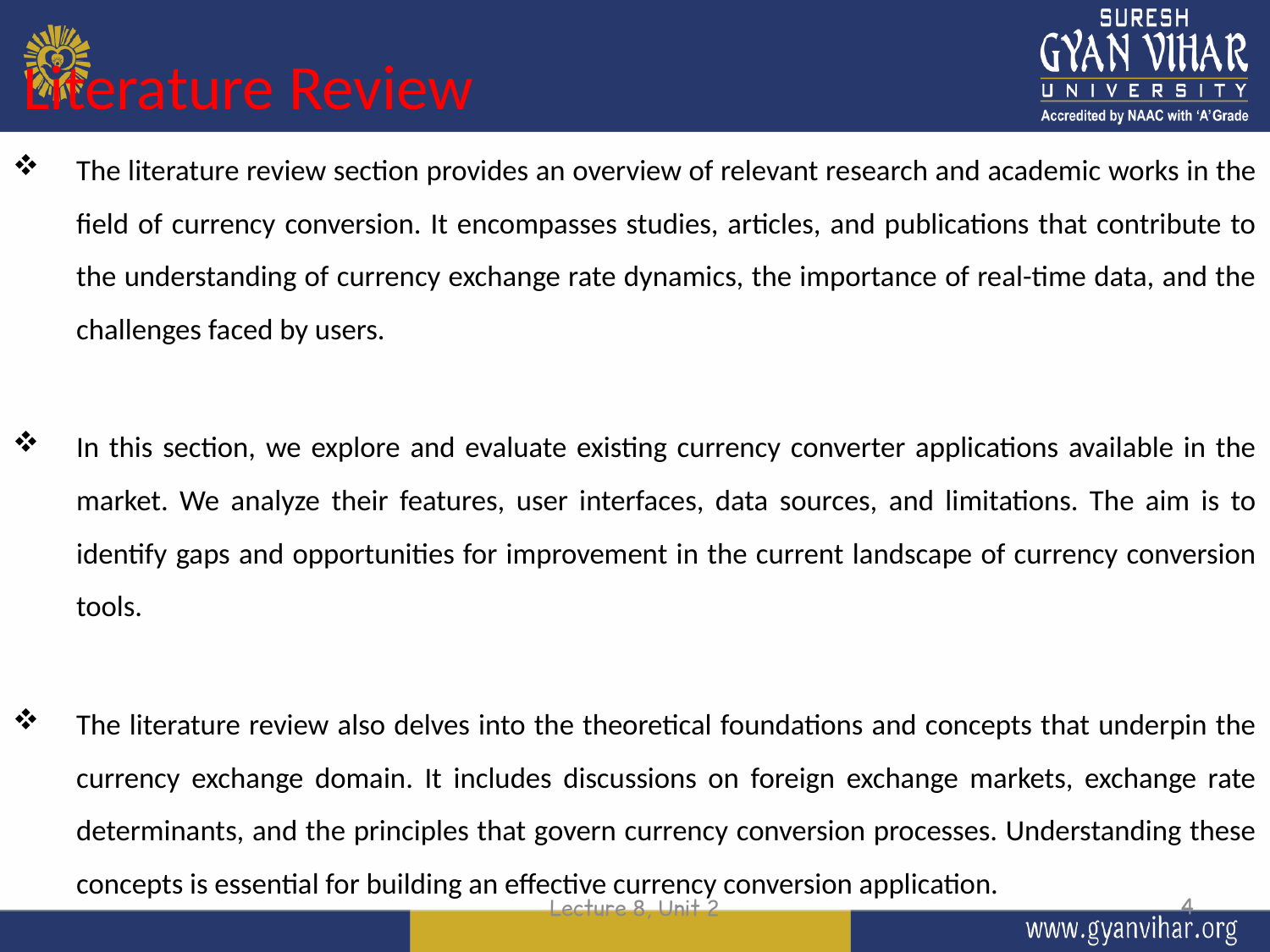

Literature Review
The literature review section provides an overview of relevant research and academic works in the field of currency conversion. It encompasses studies, articles, and publications that contribute to the understanding of currency exchange rate dynamics, the importance of real-time data, and the challenges faced by users.

In this section, we explore and evaluate existing currency converter applications available in the market. We analyze their features, user interfaces, data sources, and limitations. The aim is to identify gaps and opportunities for improvement in the current landscape of currency conversion tools.

The literature review also delves into the theoretical foundations and concepts that underpin the currency exchange domain. It includes discussions on foreign exchange markets, exchange rate determinants, and the principles that govern currency conversion processes. Understanding these concepts is essential for building an effective currency conversion application.
Lecture 8, Unit 2
4